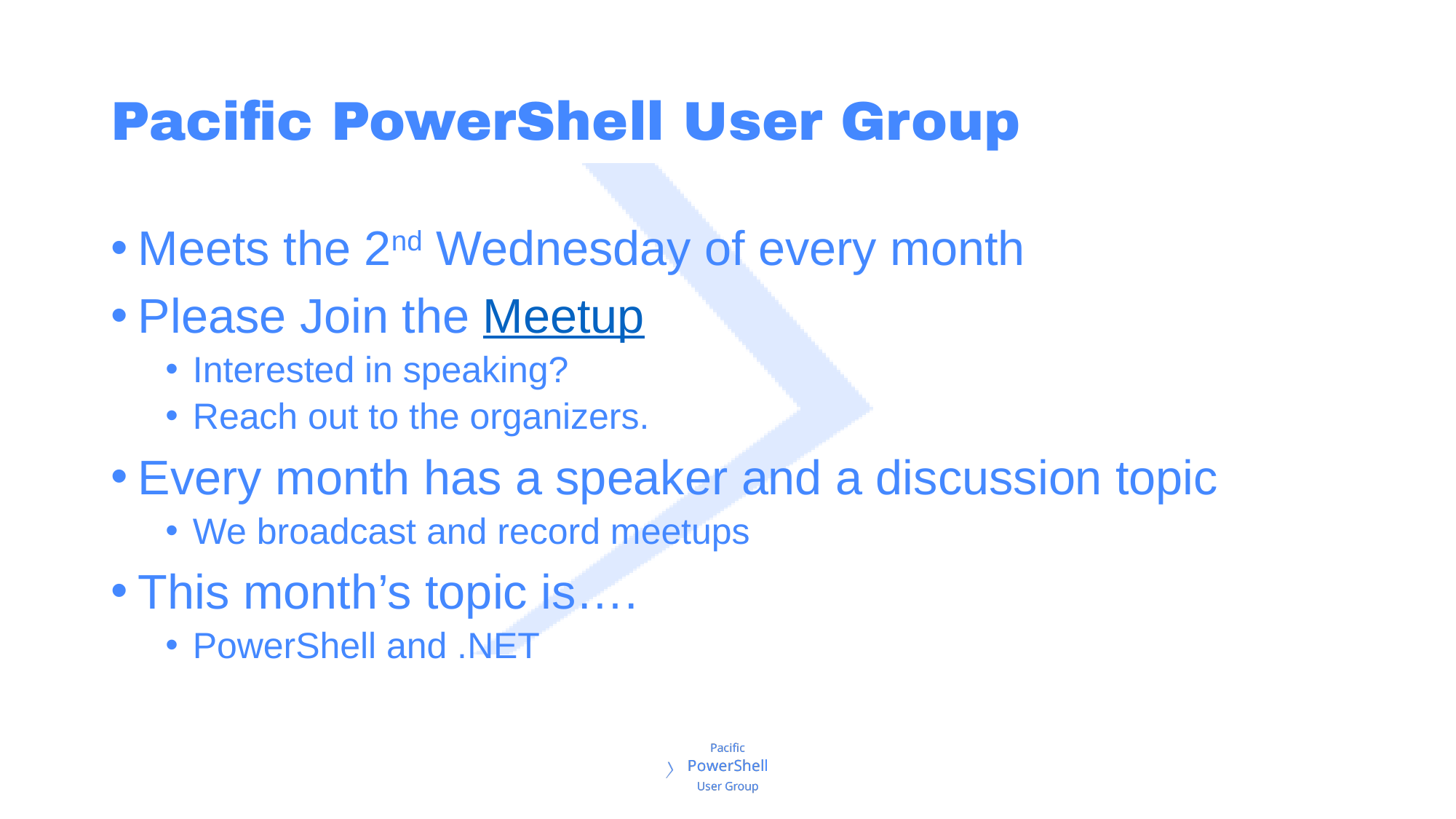

# Pacific PowerShell User Group
Meets the 2nd Wednesday of every month
Please Join the Meetup
Interested in speaking?
Reach out to the organizers.
Every month has a speaker and a discussion topic
We broadcast and record meetups
This month’s topic is….
PowerShell and .NET